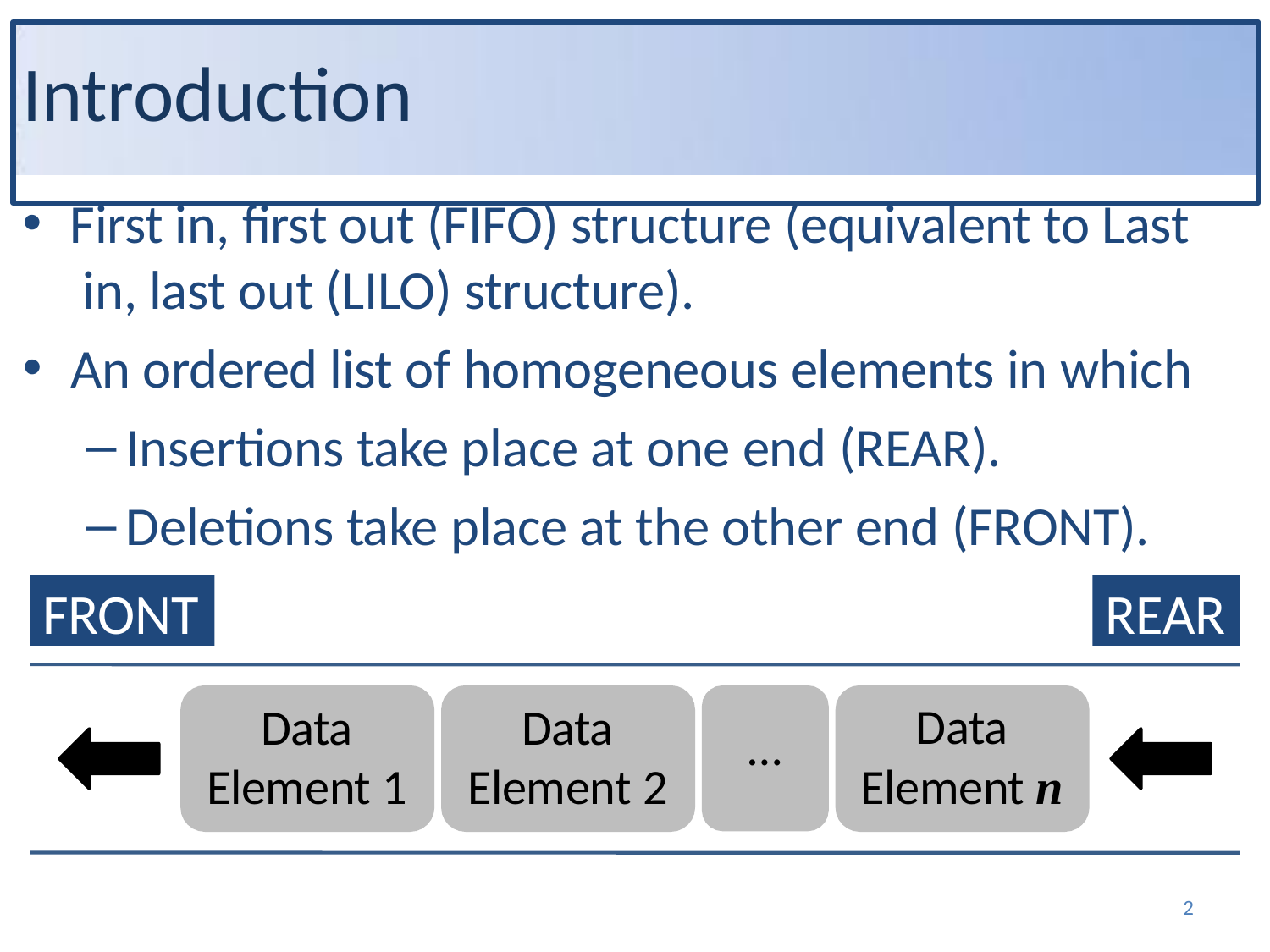

# Introduction
First in, first out (FIFO) structure (equivalent to Last  in, last out (LILO) structure).
An ordered list of homogeneous elements in which
Insertions take place at one end (REAR).
Deletions take place at the other end (FRONT).
FRONT
REAR

Data  Element 1
Data  Element 2
Data  Element n
…

2